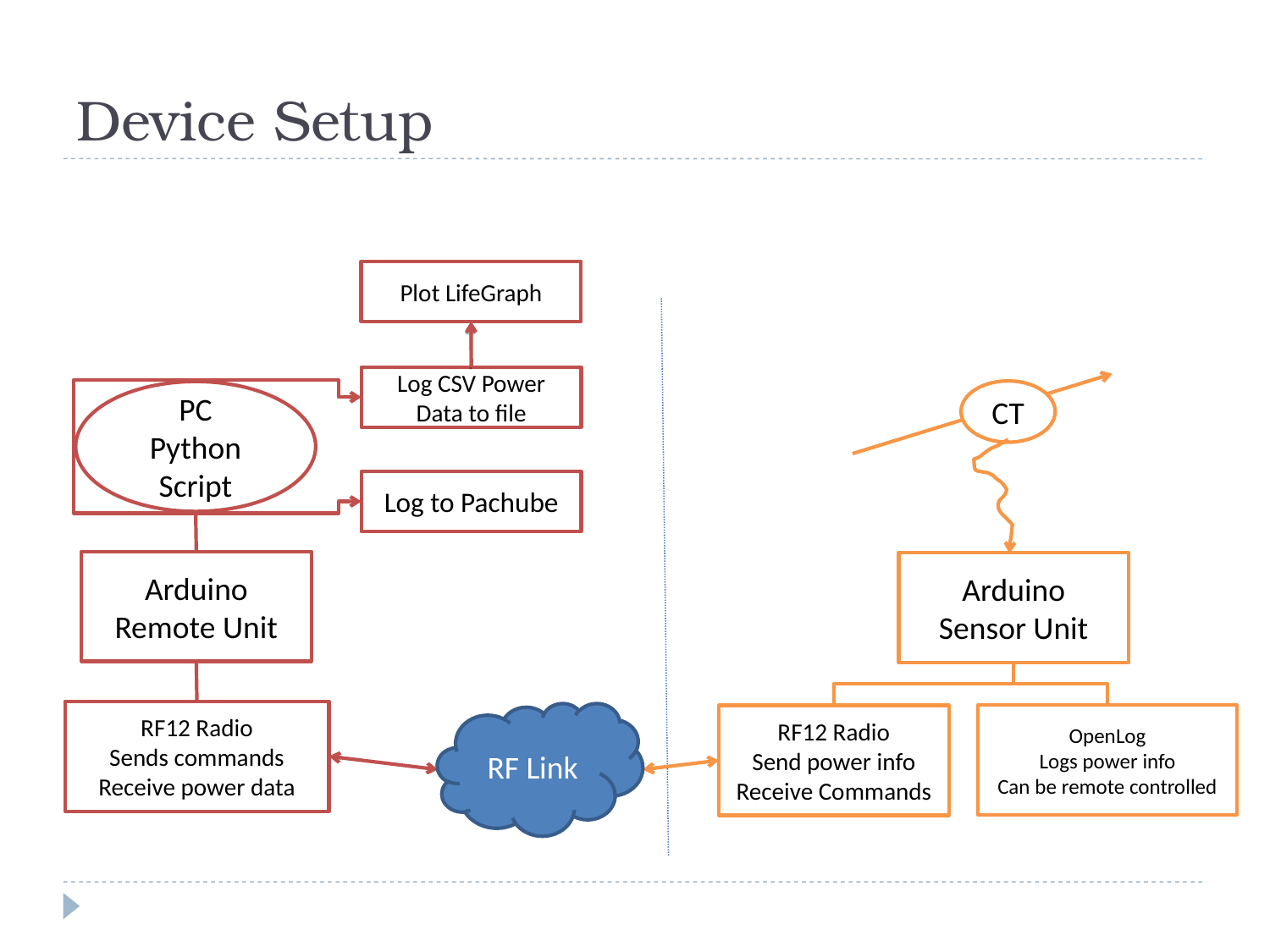

# Device Setup
Plot LifeGraph
Log CSV Power Data to file
CT
PC
Python Script

Log to Pachube
Arduino
Remote Unit
Arduino
Sensor Unit
RF12 Radio
Sends commands
Receive power data
RF Link
OpenLog
Logs power info
Can be remote controlled
RF12 Radio
Send power info
Receive Commands